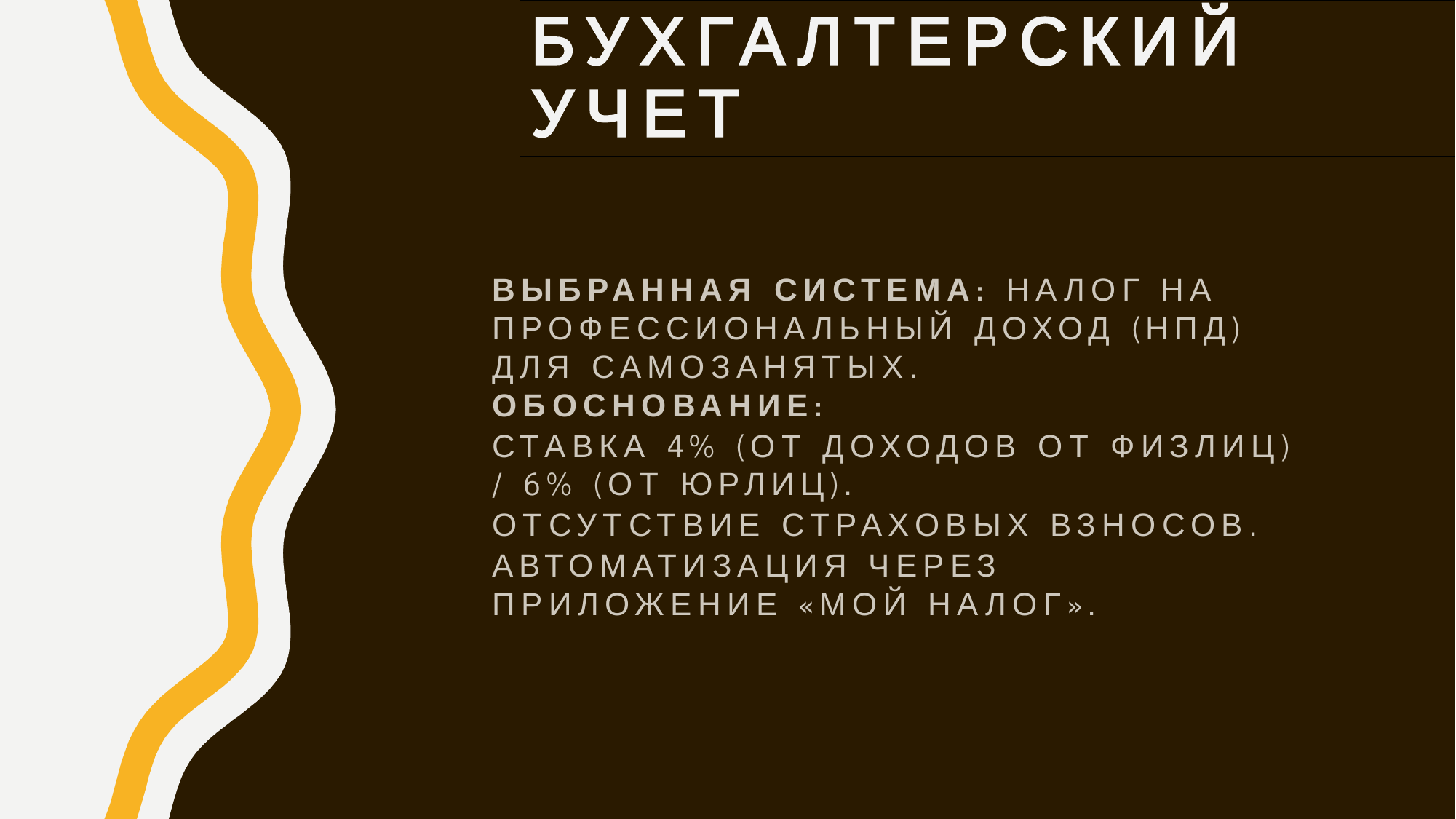

# Бухгалтерский учет
Выбранная система: Налог на профессиональный доход (НПД) для самозанятых.
Обоснование:
Ставка 4% (от доходов от физлиц) / 6% (от юрлиц).
Отсутствие страховых взносов.
Автоматизация через приложение «Мой налог».